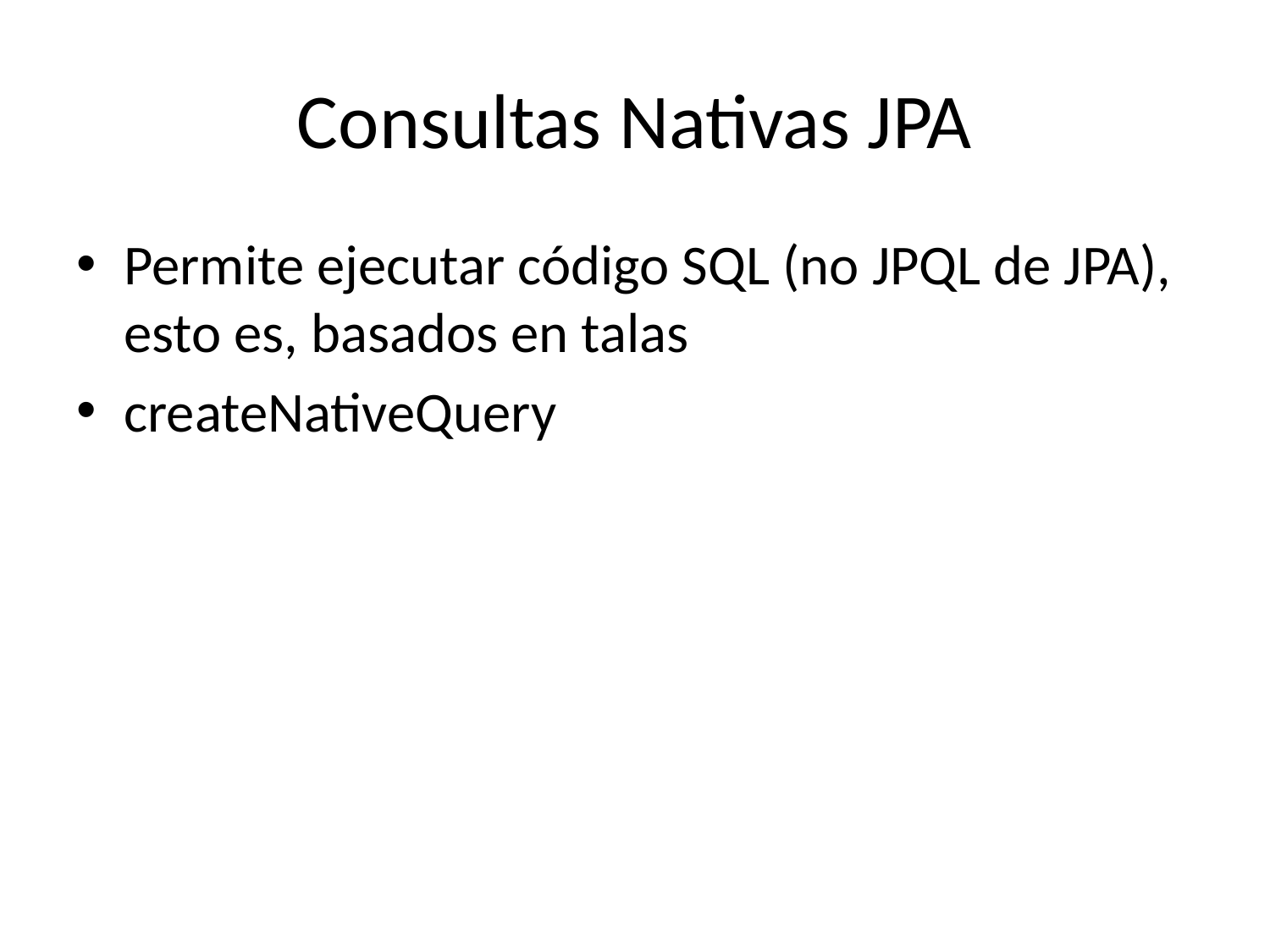

# Consultas Nativas JPA
Permite ejecutar código SQL (no JPQL de JPA), esto es, basados en talas
createNativeQuery